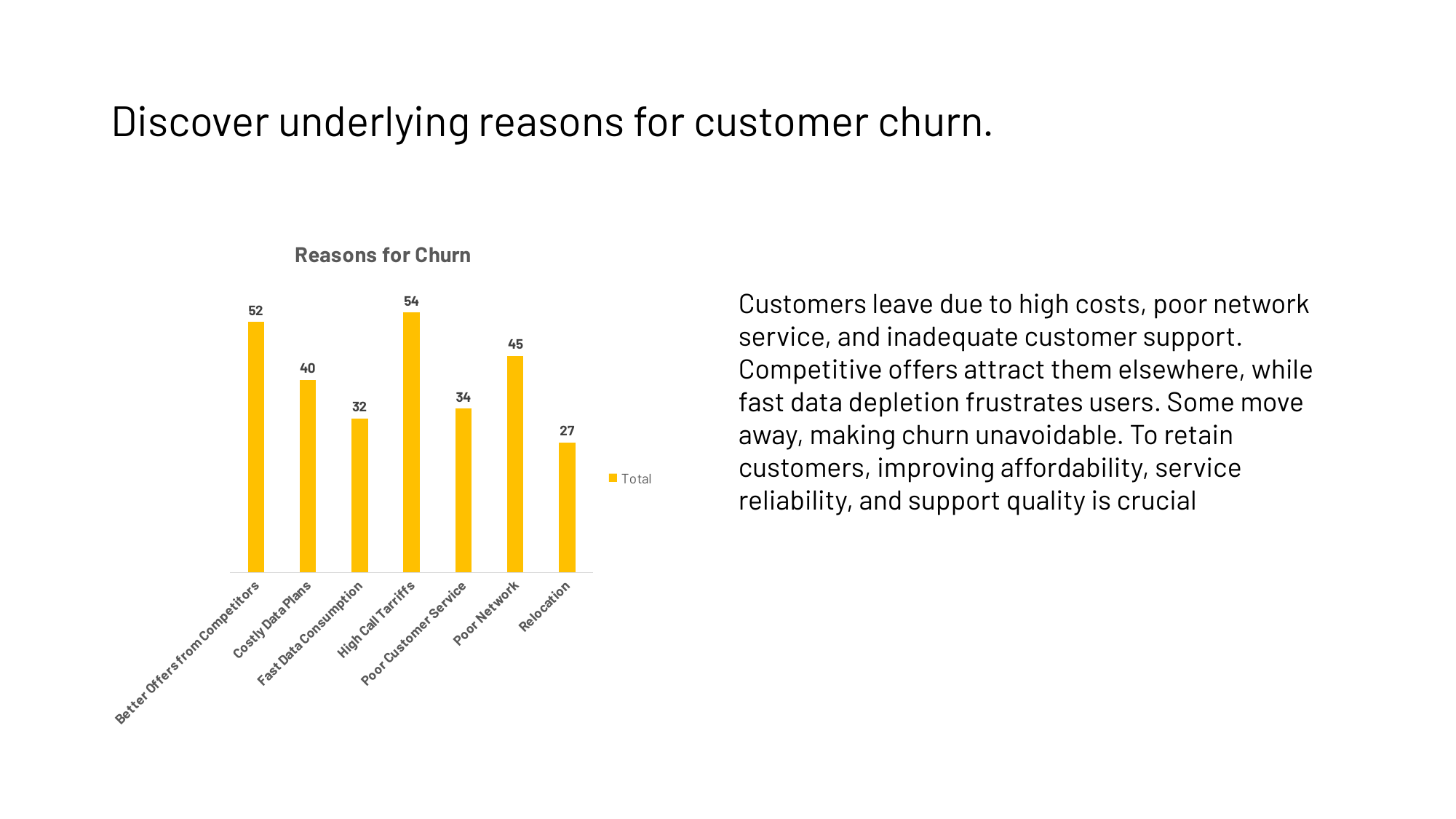

# Discover underlying reasons for customer churn.

### Chart: Reasons for Churn

| Category | Total |
|---|---|
| Better Offers from Competitors | 52.0 |
| Costly Data Plans | 40.0 |
| Fast Data Consumption | 32.0 |
| High Call Tarriffs | 54.0 |
| Poor Customer Service | 34.0 |
| Poor Network | 45.0 |
| Relocation | 27.0 |
Customers leave due to high costs, poor network service, and inadequate customer support. Competitive offers attract them elsewhere, while fast data depletion frustrates users. Some move away, making churn unavoidable. To retain customers, improving affordability, service reliability, and support quality is crucial